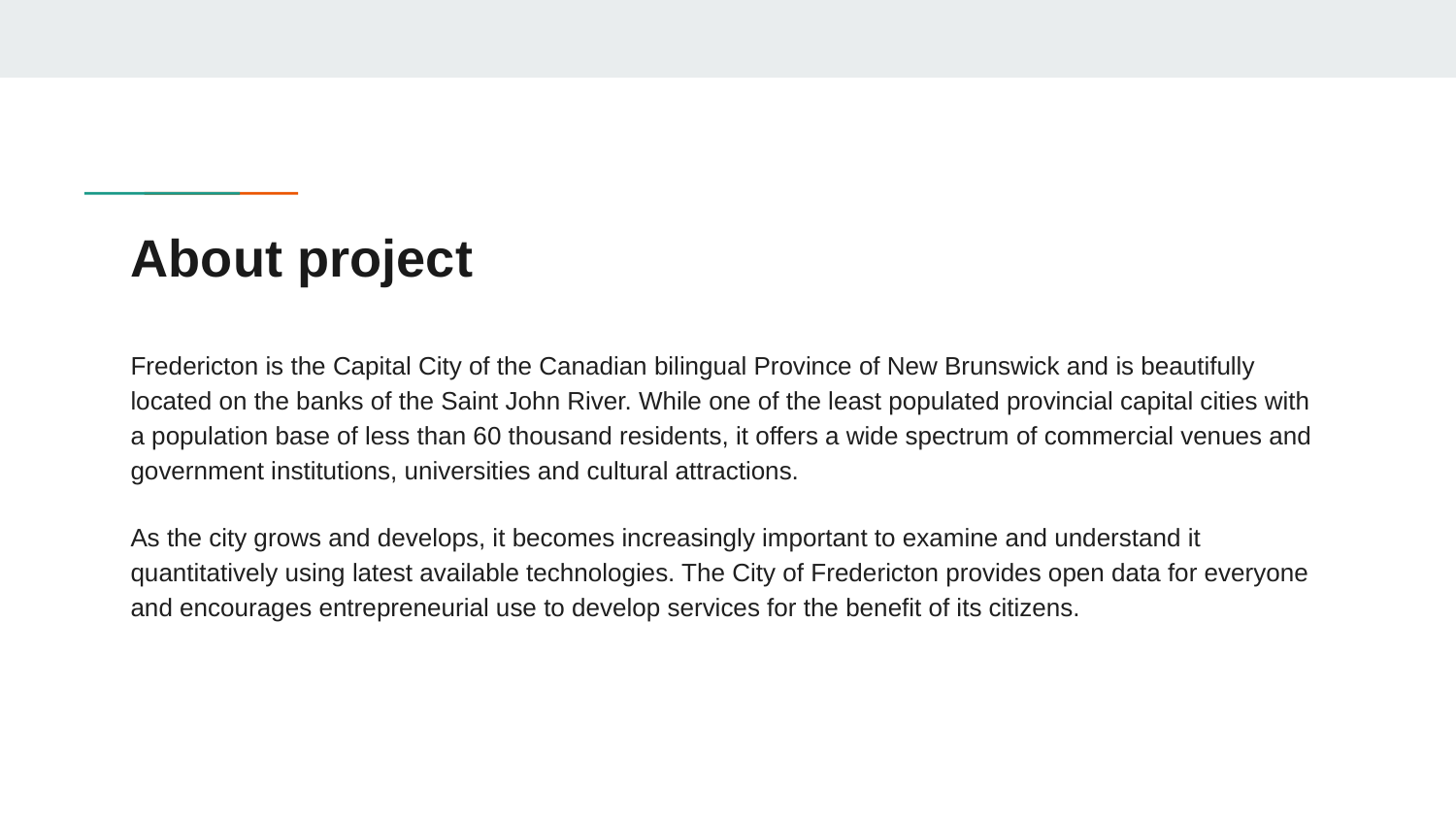

# About project
Fredericton is the Capital City of the Canadian bilingual Province of New Brunswick and is beautifully located on the banks of the Saint John River. While one of the least populated provincial capital cities with a population base of less than 60 thousand residents, it offers a wide spectrum of commercial venues and government institutions, universities and cultural attractions.
As the city grows and develops, it becomes increasingly important to examine and understand it quantitatively using latest available technologies. The City of Fredericton provides open data for everyone and encourages entrepreneurial use to develop services for the benefit of its citizens.